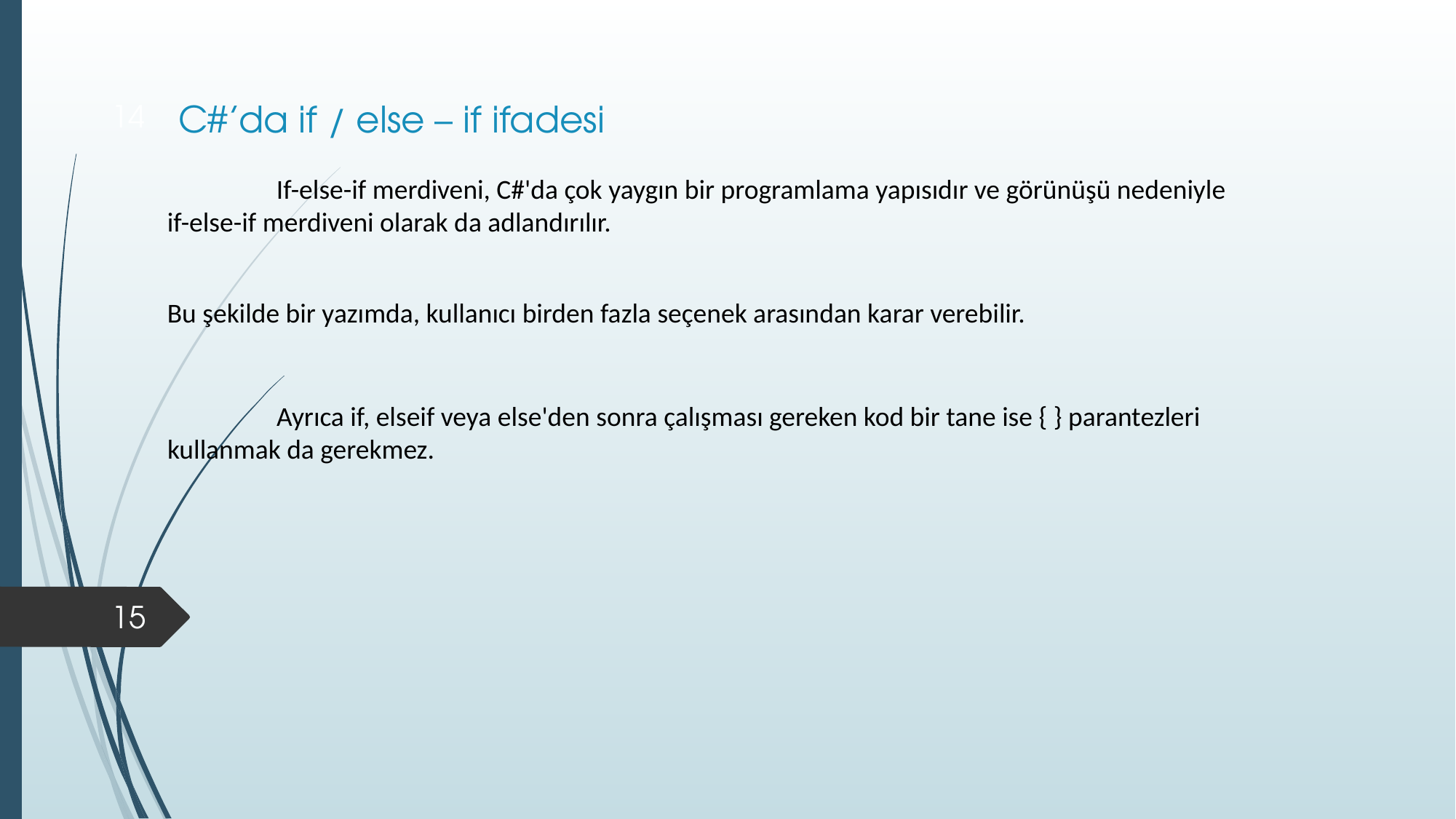

# C#’da if / else – if ifadesi
14
	If-else-if merdiveni, C#'da çok yaygın bir programlama yapısıdır ve görünüşü nedeniyle if-else-if merdiveni olarak da adlandırılır.

Bu şekilde bir yazımda, kullanıcı birden fazla seçenek arasından karar verebilir.
	Ayrıca if, elseif veya else'den sonra çalışması gereken kod bir tane ise { } parantezleri kullanmak da gerekmez.
15